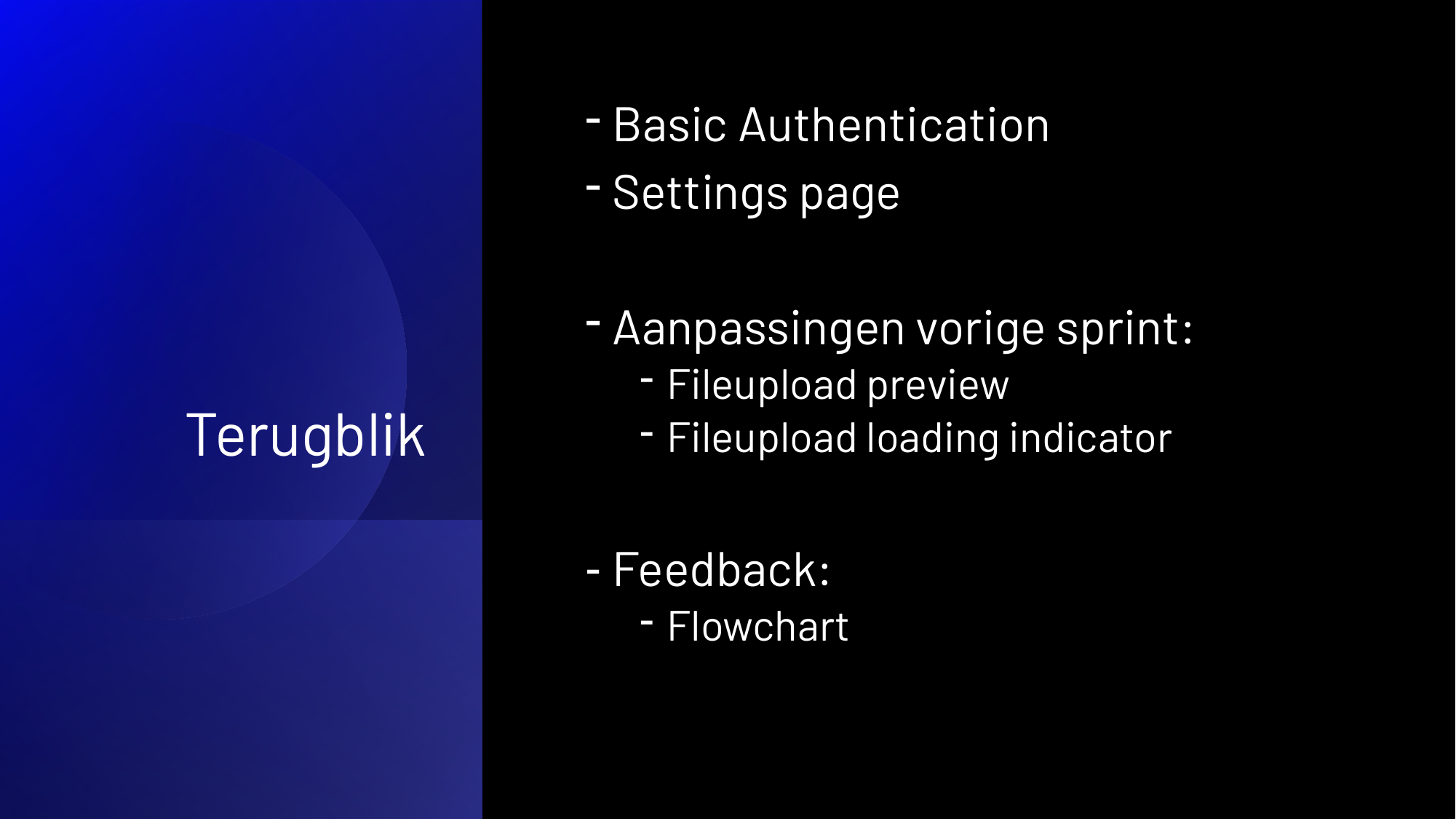

# Terugblik
Basic Authentication
Settings page

Aanpassingen vorige sprint:
Fileupload preview
Fileupload loading indicator

Feedback:
Flowchart